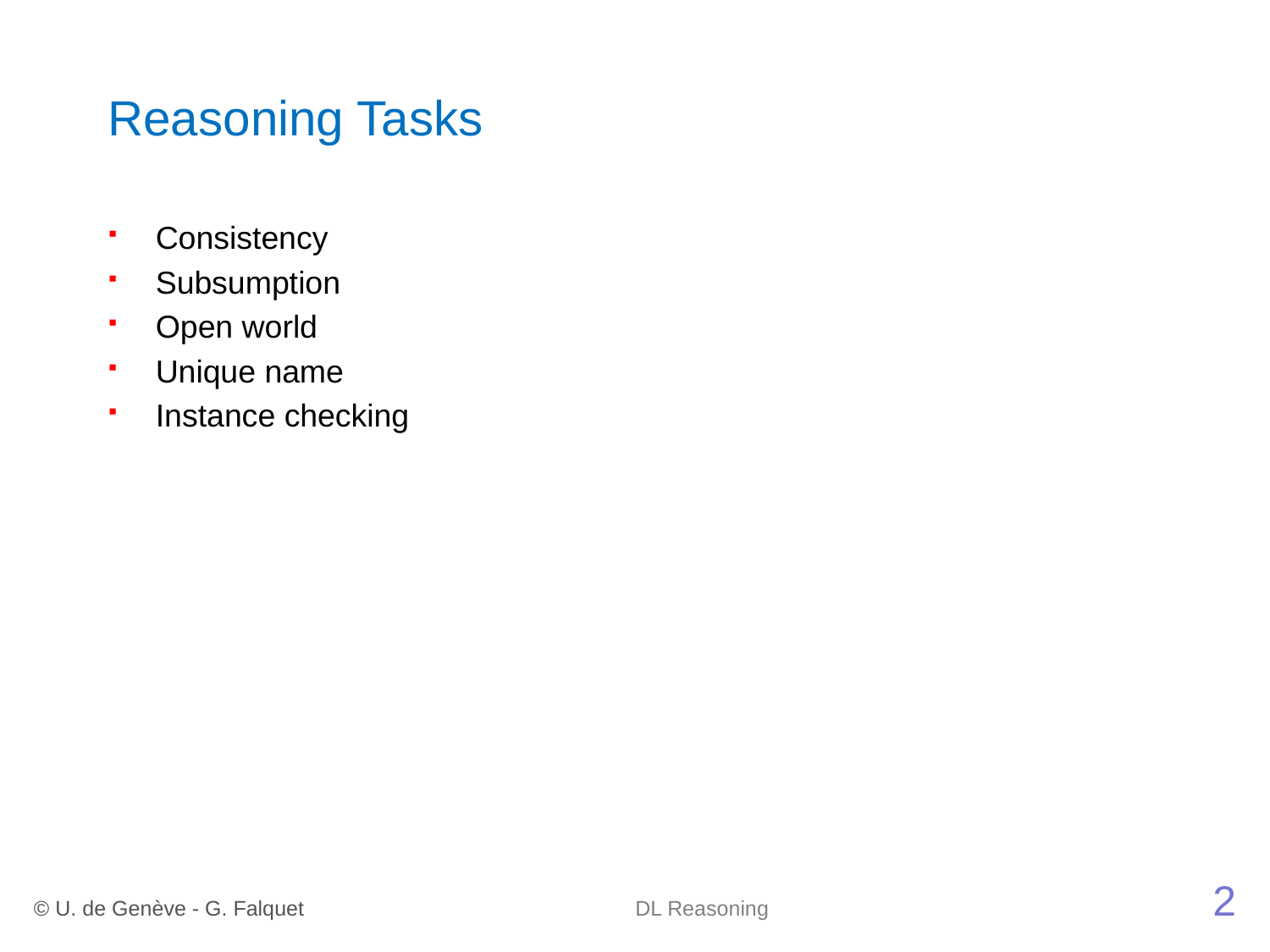

# Reasoning Tasks
Consistency
Subsumption
Open world
Unique name
Instance checking
2
© U. de Genève - G. Falquet
DL Reasoning